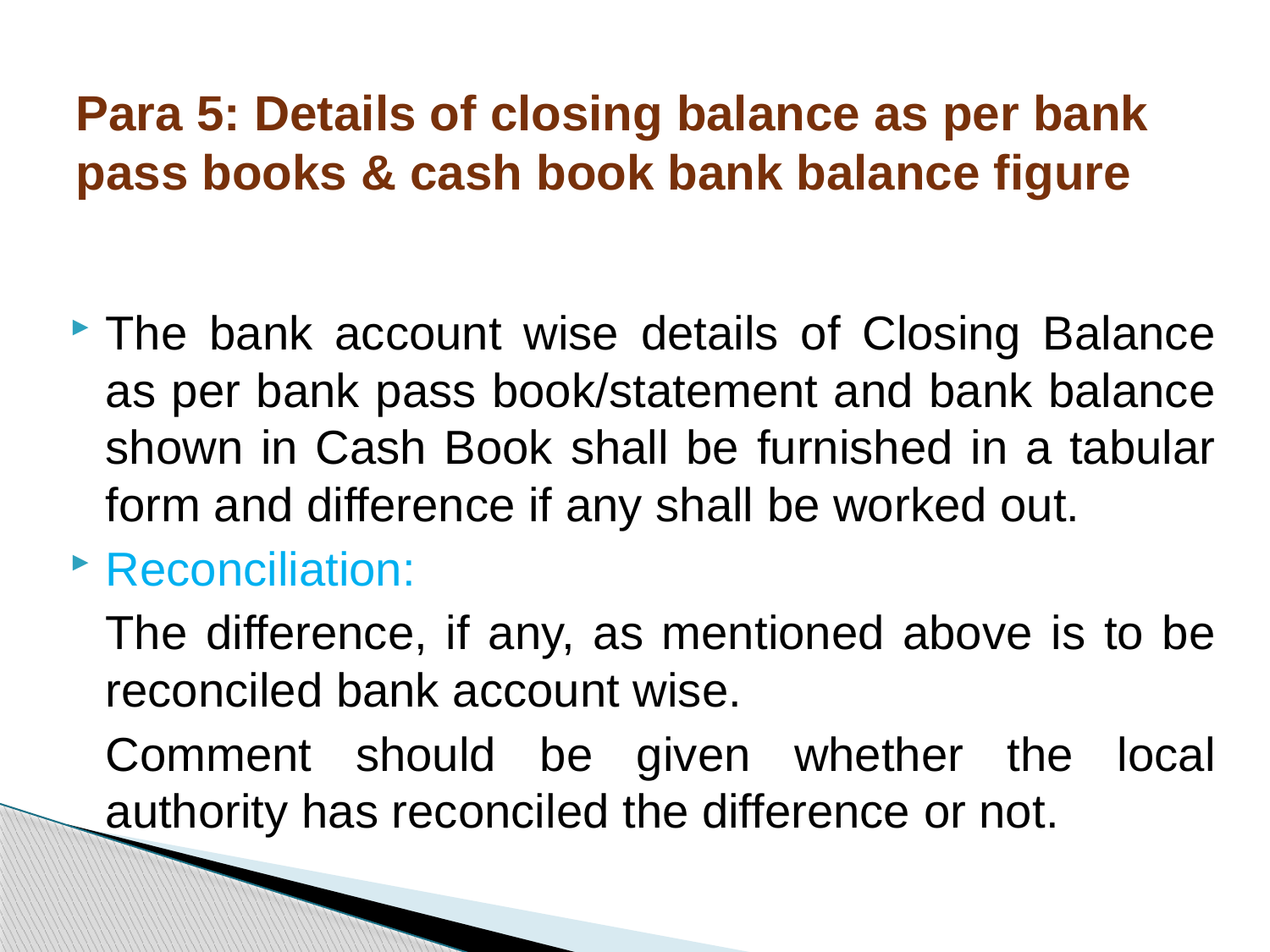

# Para 5: Details of closing balance as per bank pass books & cash book bank balance figure
The bank account wise details of Closing Balance as per bank pass book/statement and bank balance shown in Cash Book shall be furnished in a tabular form and difference if any shall be worked out.
Reconciliation:
	The difference, if any, as mentioned above is to be reconciled bank account wise.
	Comment should be given whether the local authority has reconciled the difference or not.